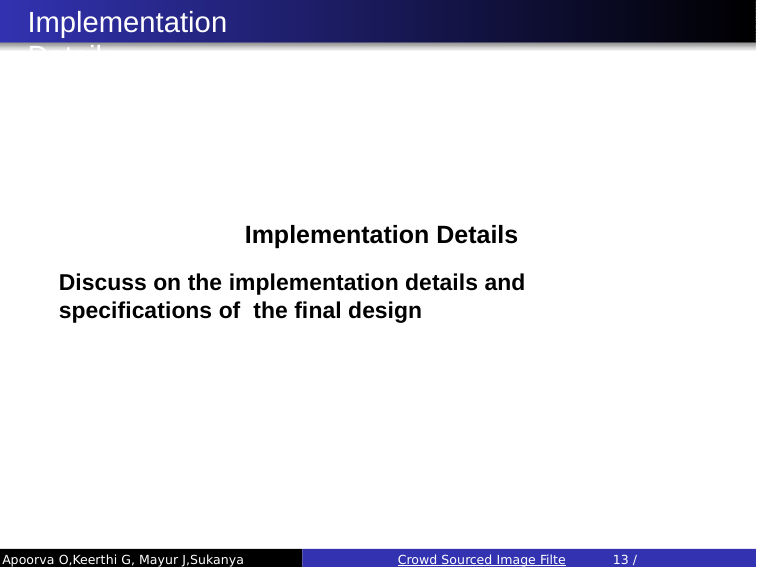

Implementation Details
Implementation Details
Discuss on the implementation details and specifications of  the final design

Apoorva O,Keerthi G, Mayur J,Sukanya N,Dr.Uma M
Crowd Sourced Image Filtering
13 / 20